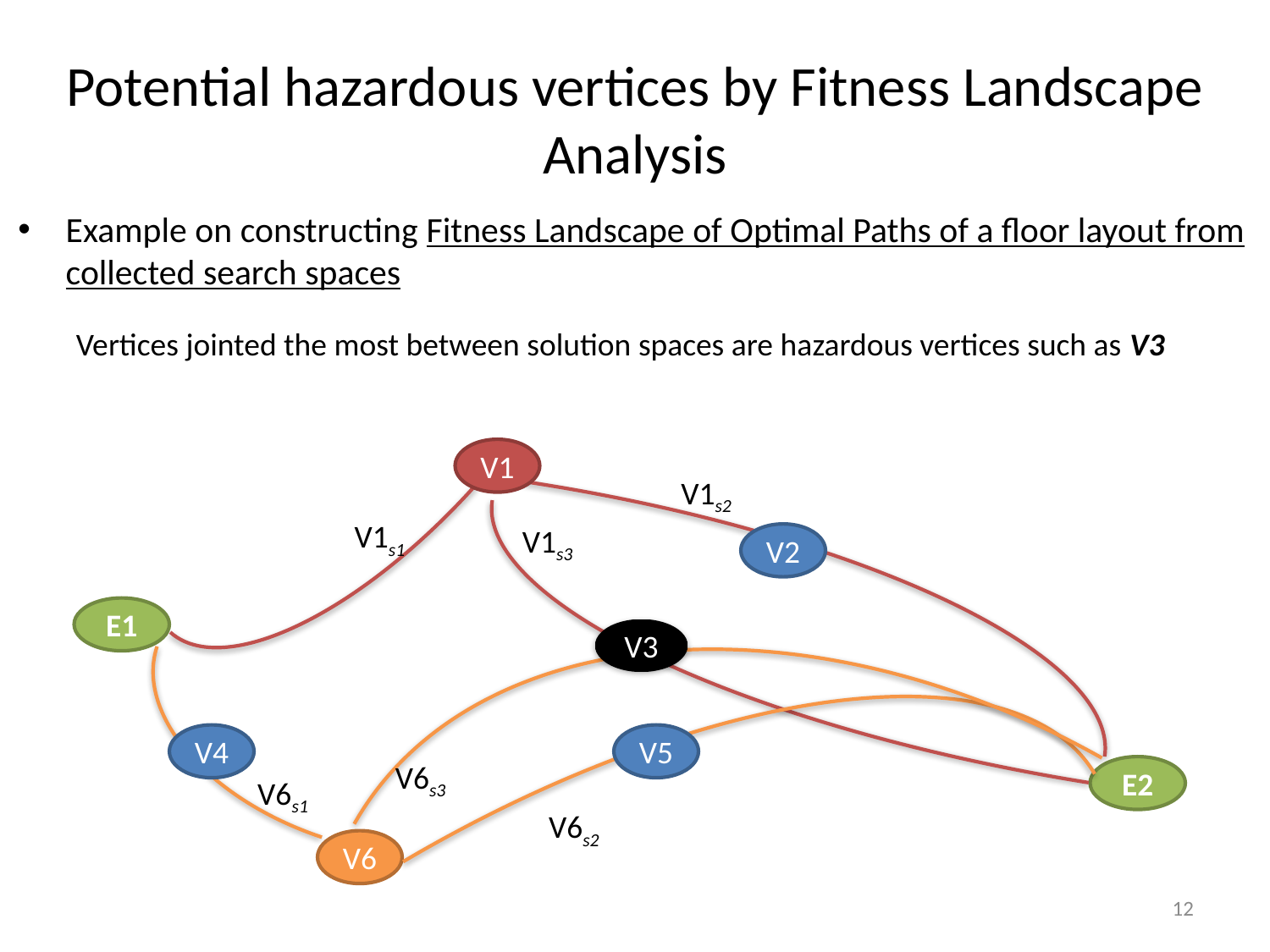

# Potential hazardous vertices by Fitness Landscape Analysis

V1
V1s2

V1s1
V1s3
V2

E1
V3
V4
V5
E2
V6s1
V6s2

V6
Example on constructing Fitness Landscape of Optimal Paths of a floor layout from collected search spaces

Vertices jointed the most between solution spaces are hazardous vertices such as V3
V6s3
12